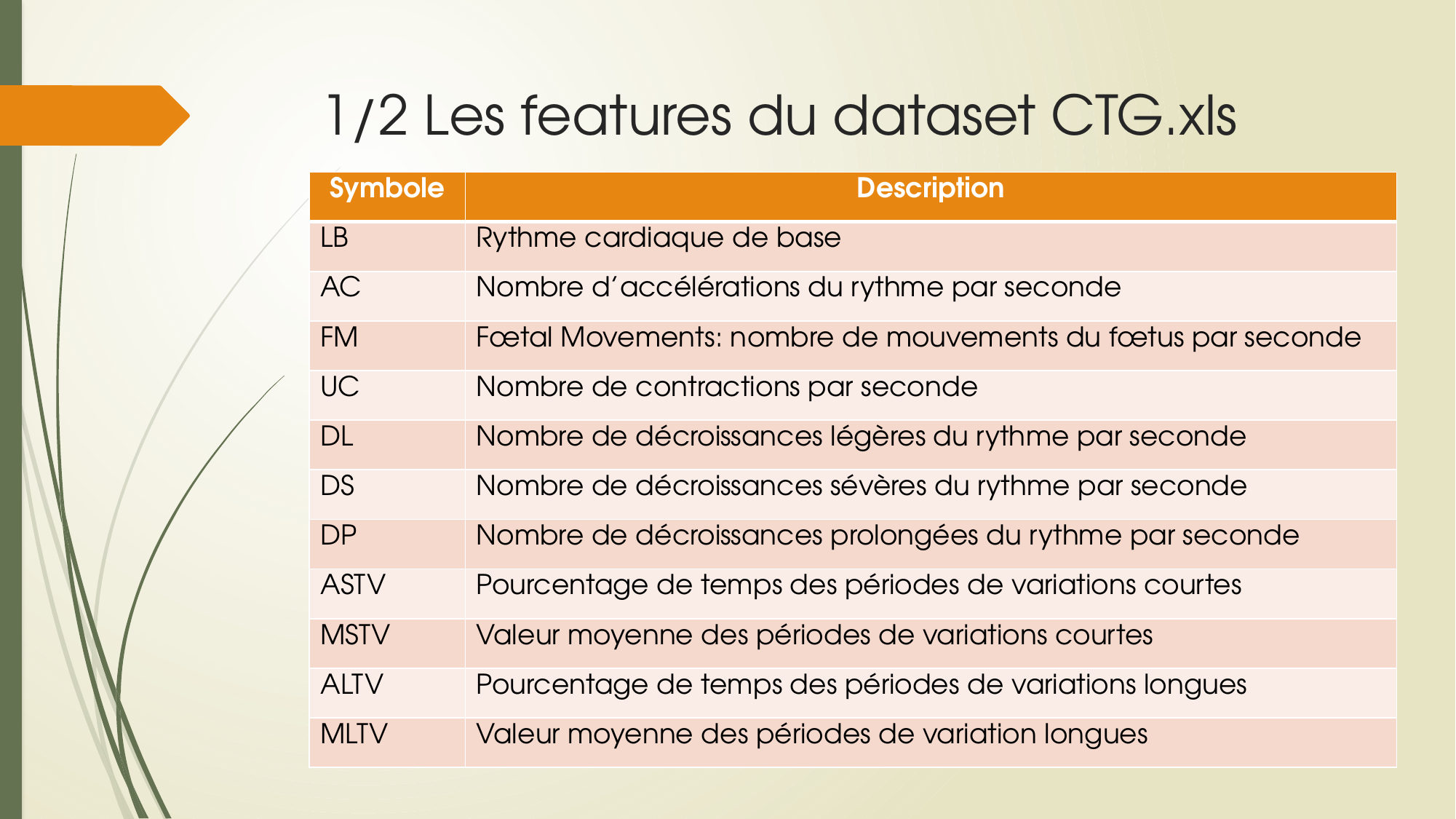

# 1/2 Les features du dataset CTG.xls
| Symbole | Description |
| --- | --- |
| LB | Rythme cardiaque de base |
| AC | Nombre d’accélérations du rythme par seconde |
| FM | Fœtal Movements: nombre de mouvements du fœtus par seconde |
| UC | Nombre de contractions par seconde |
| DL | Nombre de décroissances légères du rythme par seconde |
| DS | Nombre de décroissances sévères du rythme par seconde |
| DP | Nombre de décroissances prolongées du rythme par seconde |
| ASTV | Pourcentage de temps des périodes de variations courtes |
| MSTV | Valeur moyenne des périodes de variations courtes |
| ALTV | Pourcentage de temps des périodes de variations longues |
| MLTV | Valeur moyenne des périodes de variation longues |